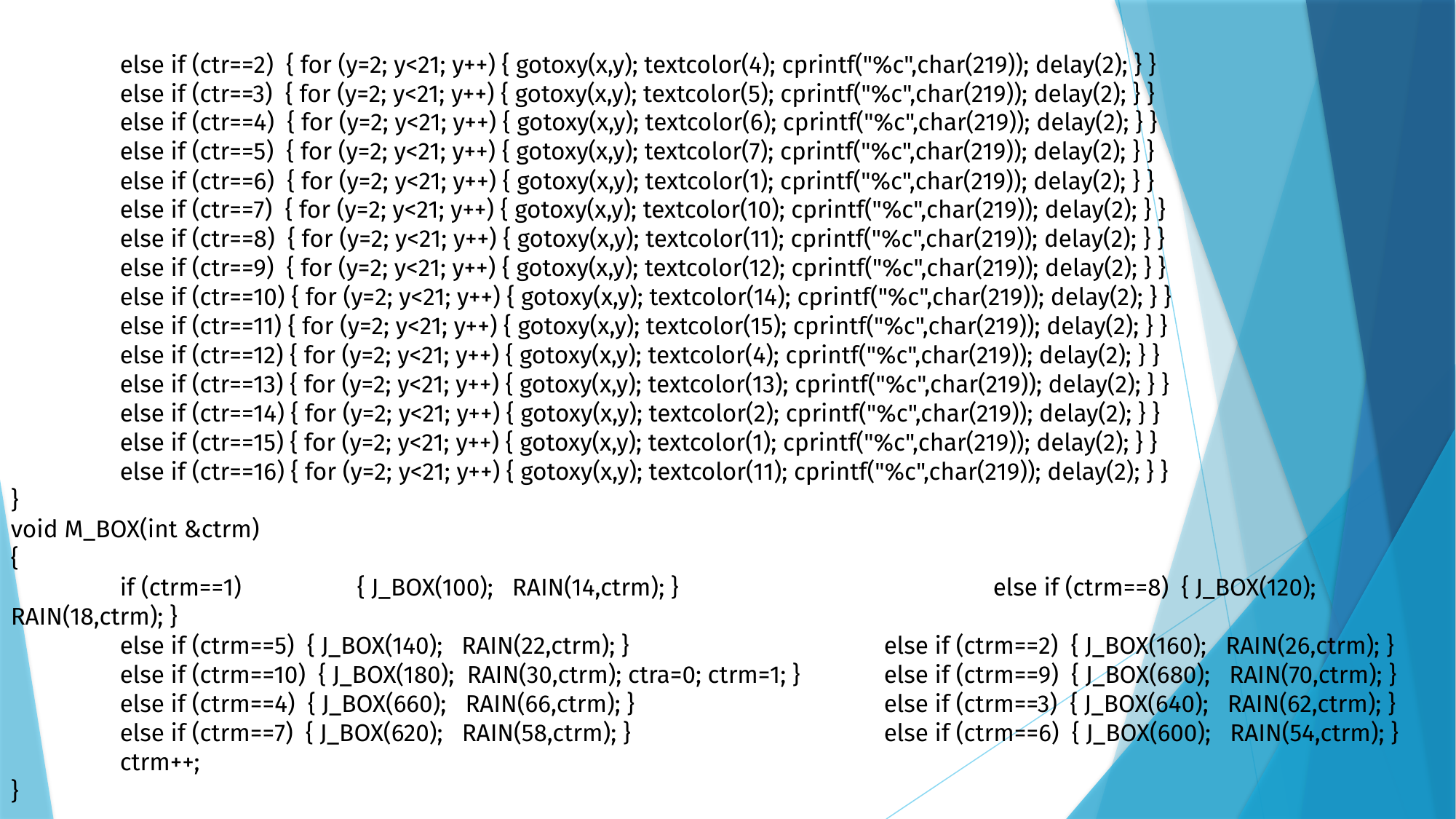

else if (ctr==2)  { for (y=2; y<21; y++) { gotoxy(x,y); textcolor(4); cprintf("%c",char(219)); delay(2); } }
	else if (ctr==3)  { for (y=2; y<21; y++) { gotoxy(x,y); textcolor(5); cprintf("%c",char(219)); delay(2); } }
	else if (ctr==4)  { for (y=2; y<21; y++) { gotoxy(x,y); textcolor(6); cprintf("%c",char(219)); delay(2); } }
	else if (ctr==5)  { for (y=2; y<21; y++) { gotoxy(x,y); textcolor(7); cprintf("%c",char(219)); delay(2); } }
	else if (ctr==6)  { for (y=2; y<21; y++) { gotoxy(x,y); textcolor(1); cprintf("%c",char(219)); delay(2); } }
	else if (ctr==7)  { for (y=2; y<21; y++) { gotoxy(x,y); textcolor(10); cprintf("%c",char(219)); delay(2); } }
	else if (ctr==8)  { for (y=2; y<21; y++) { gotoxy(x,y); textcolor(11); cprintf("%c",char(219)); delay(2); } }
	else if (ctr==9)  { for (y=2; y<21; y++) { gotoxy(x,y); textcolor(12); cprintf("%c",char(219)); delay(2); } }
	else if (ctr==10) { for (y=2; y<21; y++) { gotoxy(x,y); textcolor(14); cprintf("%c",char(219)); delay(2); } }
	else if (ctr==11) { for (y=2; y<21; y++) { gotoxy(x,y); textcolor(15); cprintf("%c",char(219)); delay(2); } }
	else if (ctr==12) { for (y=2; y<21; y++) { gotoxy(x,y); textcolor(4); cprintf("%c",char(219)); delay(2); } }
	else if (ctr==13) { for (y=2; y<21; y++) { gotoxy(x,y); textcolor(13); cprintf("%c",char(219)); delay(2); } }
	else if (ctr==14) { for (y=2; y<21; y++) { gotoxy(x,y); textcolor(2); cprintf("%c",char(219)); delay(2); } }
	else if (ctr==15) { for (y=2; y<21; y++) { gotoxy(x,y); textcolor(1); cprintf("%c",char(219)); delay(2); } }
	else if (ctr==16) { for (y=2; y<21; y++) { gotoxy(x,y); textcolor(11); cprintf("%c",char(219)); delay(2); } }
}
void M_BOX(int &ctrm)
{
	if (ctrm==1) 	   { J_BOX(100);   RAIN(14,ctrm); }			else if (ctrm==8)  { J_BOX(120);   RAIN(18,ctrm); }
	else if (ctrm==5)  { J_BOX(140);   RAIN(22,ctrm); }			else if (ctrm==2)  { J_BOX(160);   RAIN(26,ctrm); }
	else if (ctrm==10)  { J_BOX(180);  RAIN(30,ctrm); ctra=0; ctrm=1; }	else if (ctrm==9)  { J_BOX(680);   RAIN(70,ctrm); }
	else if (ctrm==4)  { J_BOX(660);   RAIN(66,ctrm); }			else if (ctrm==3)  { J_BOX(640);   RAIN(62,ctrm); }
	else if (ctrm==7)  { J_BOX(620);   RAIN(58,ctrm); }			else if (ctrm==6)  { J_BOX(600);   RAIN(54,ctrm); }
	ctrm++;
}